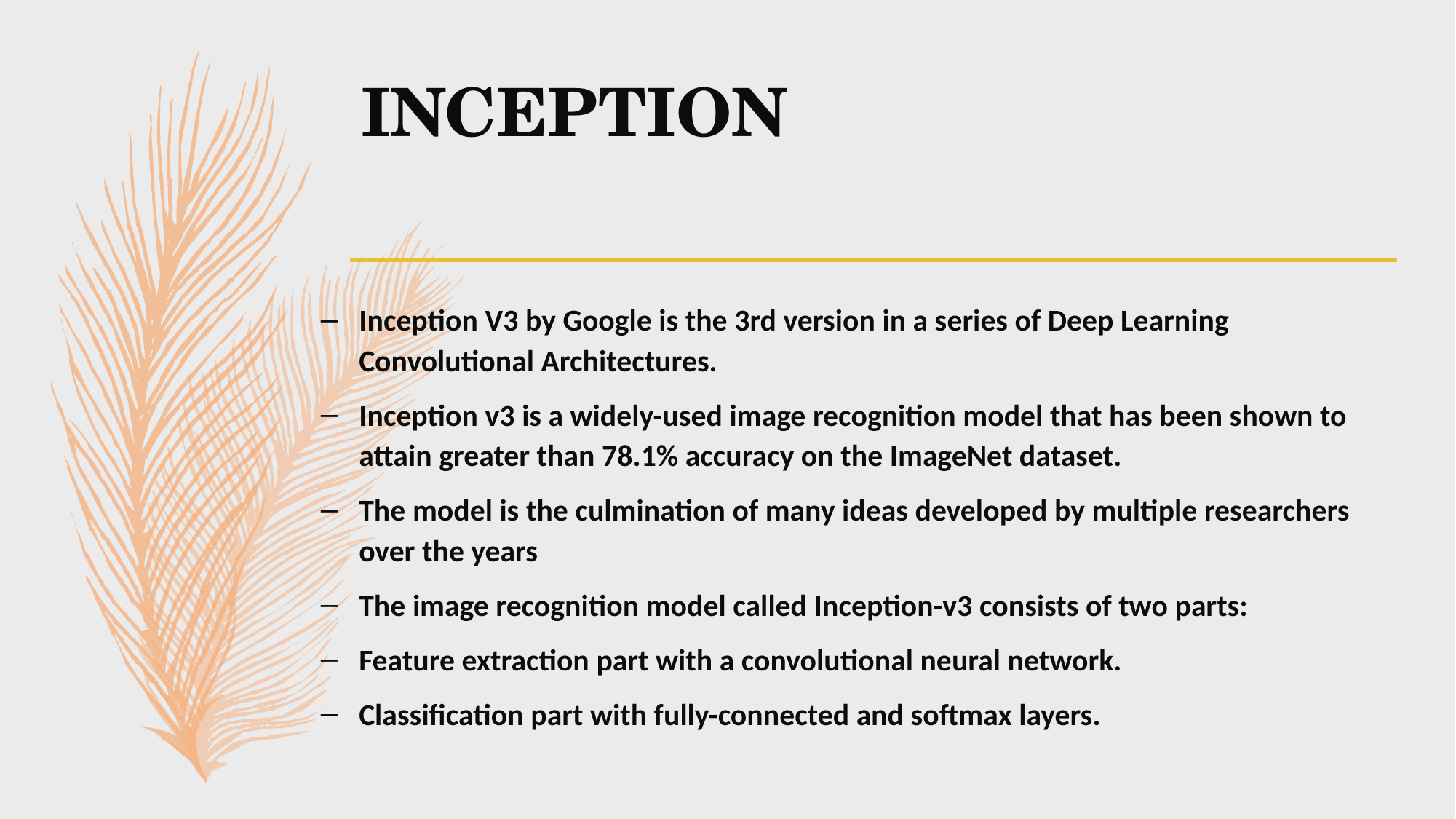

# INCEPTION
Inception V3 by Google is the 3rd version in a series of Deep Learning Convolutional Architectures.
Inception v3 is a widely-used image recognition model that has been shown to attain greater than 78.1% accuracy on the ImageNet dataset.
The model is the culmination of many ideas developed by multiple researchers over the years
The image recognition model called Inception-v3 consists of two parts:
Feature extraction part with a convolutional neural network.
Classification part with fully-connected and softmax layers.